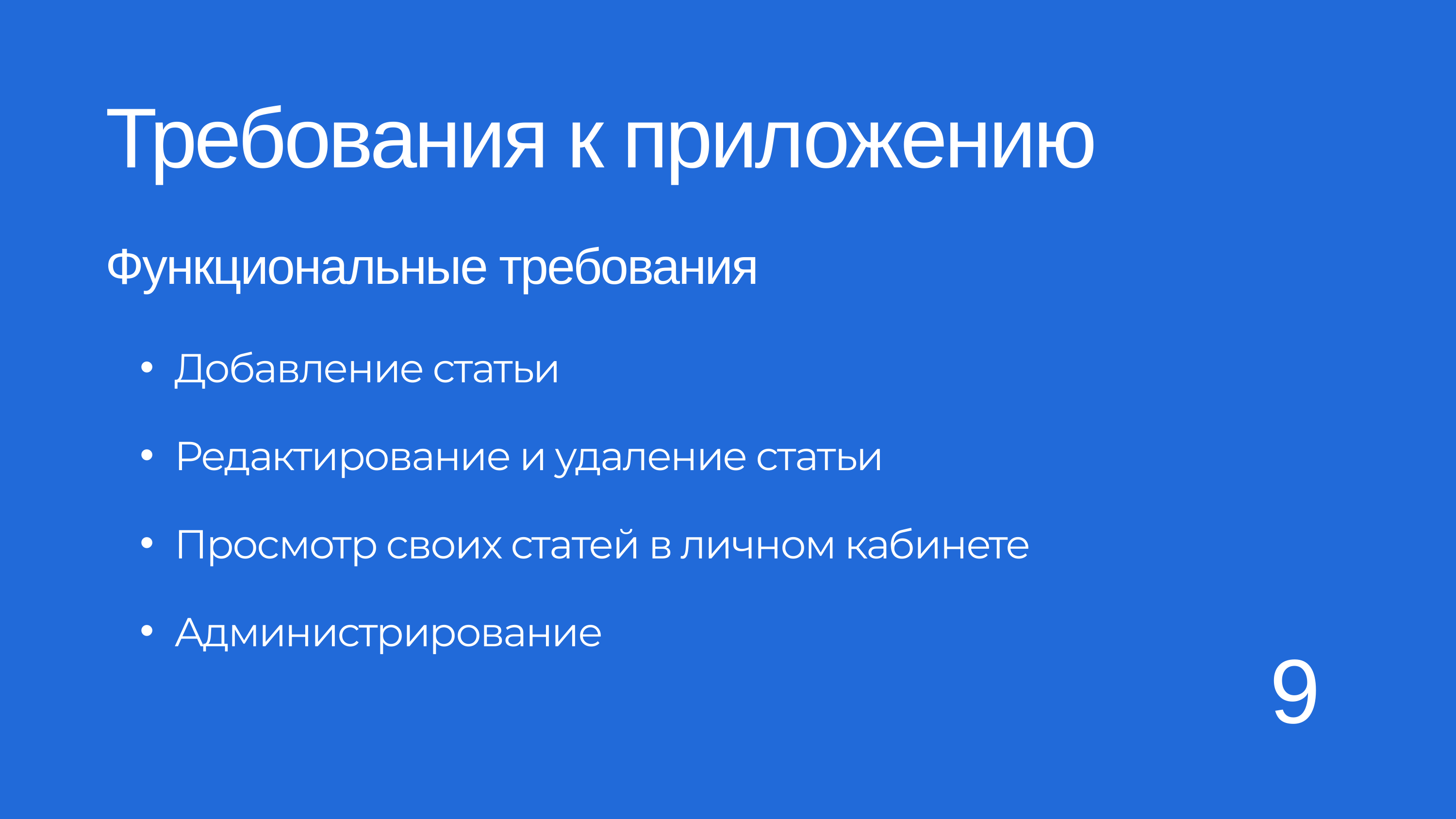

Требования к приложению
Функциональные требования
Добавление статьи
Редактирование и удаление статьи
Просмотр своих статей в личном кабинете
Администрирование
9